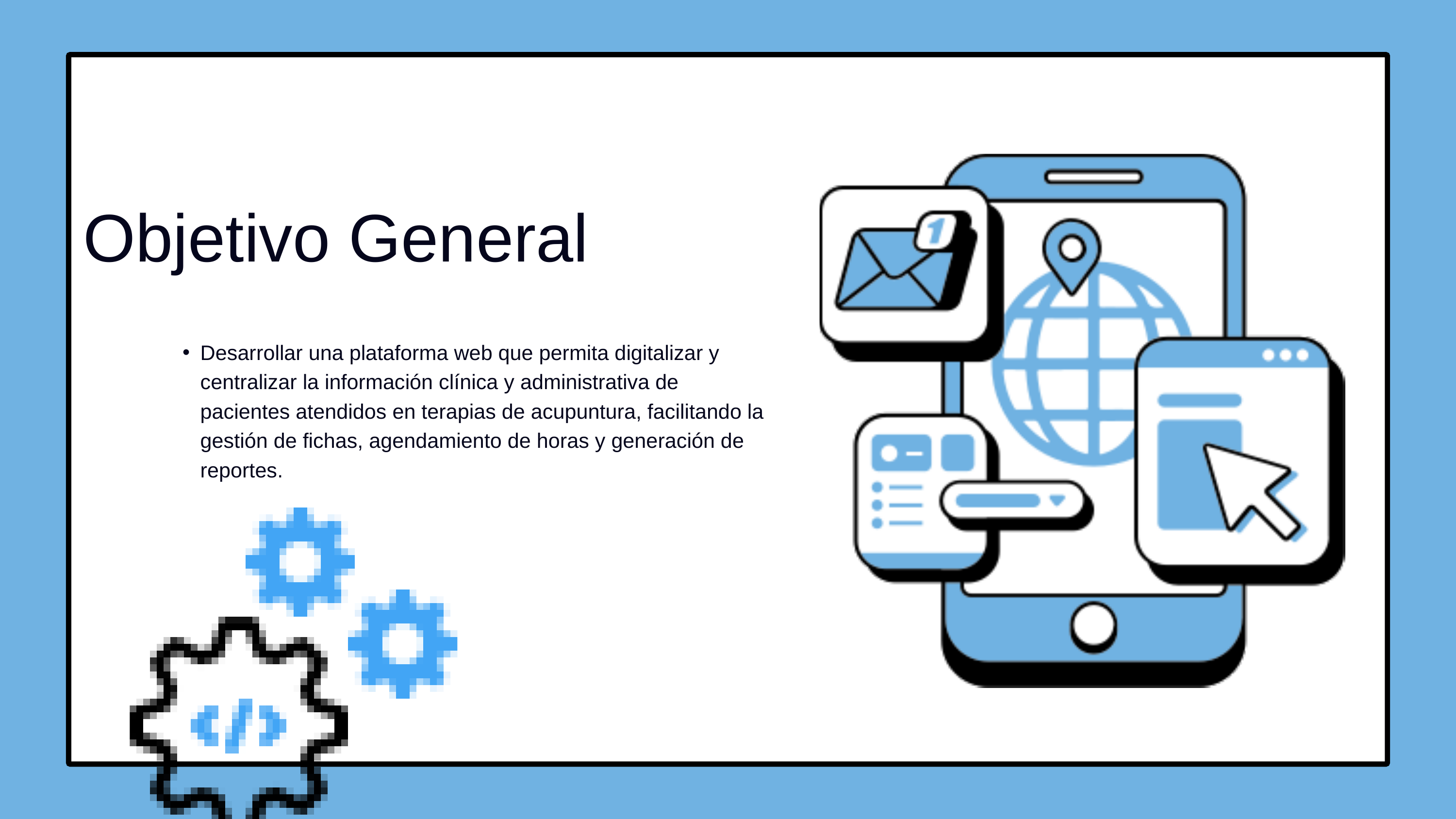

Objetivo General
Desarrollar una plataforma web que permita digitalizar y centralizar la información clínica y administrativa de pacientes atendidos en terapias de acupuntura, facilitando la gestión de fichas, agendamiento de horas y generación de reportes.